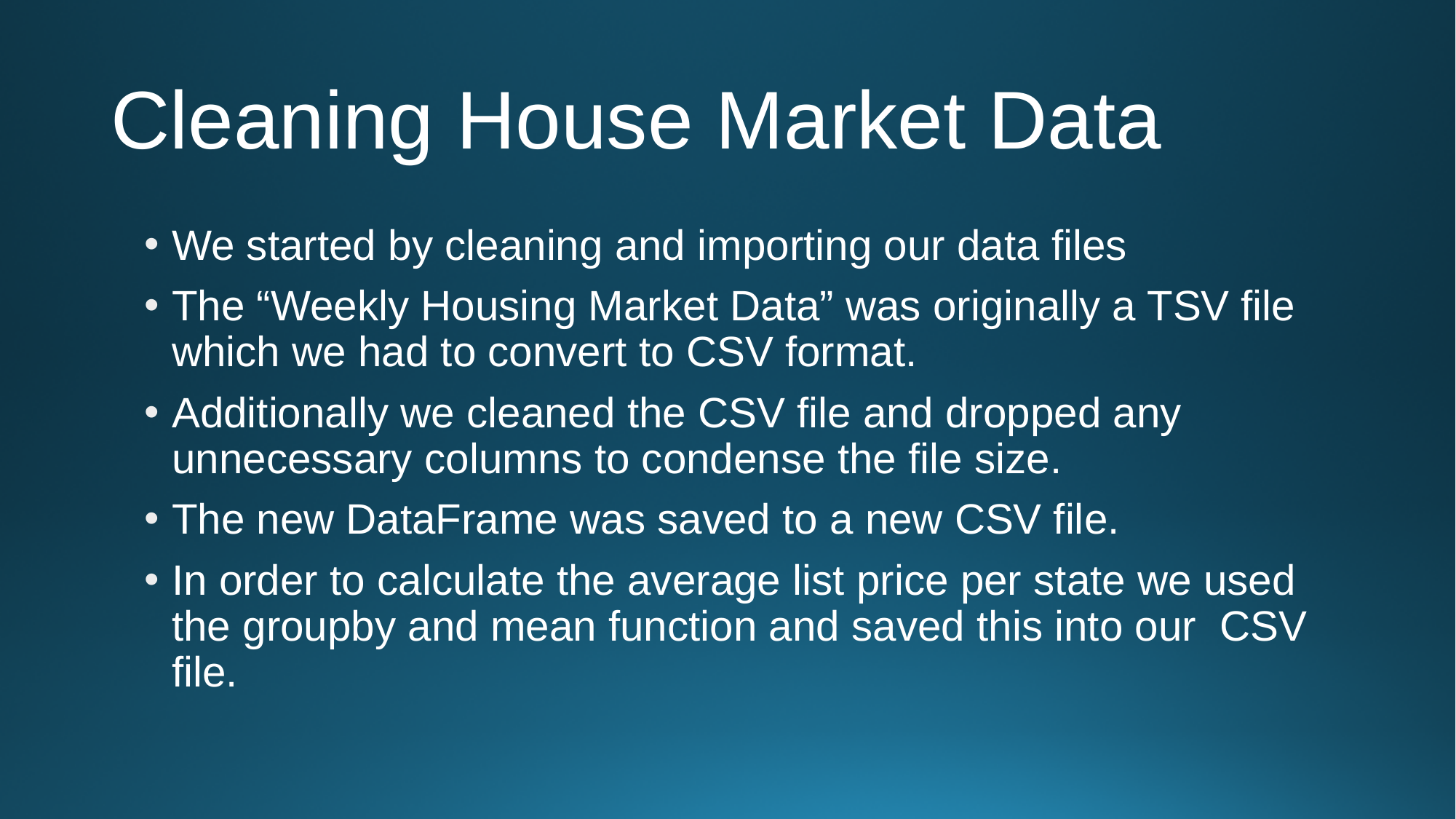

# Cleaning House Market Data
We started by cleaning and importing our data files
The “Weekly Housing Market Data” was originally a TSV file which we had to convert to CSV format.
Additionally we cleaned the CSV file and dropped any unnecessary columns to condense the file size.
The new DataFrame was saved to a new CSV file.
In order to calculate the average list price per state we used the groupby and mean function and saved this into our  CSV file.